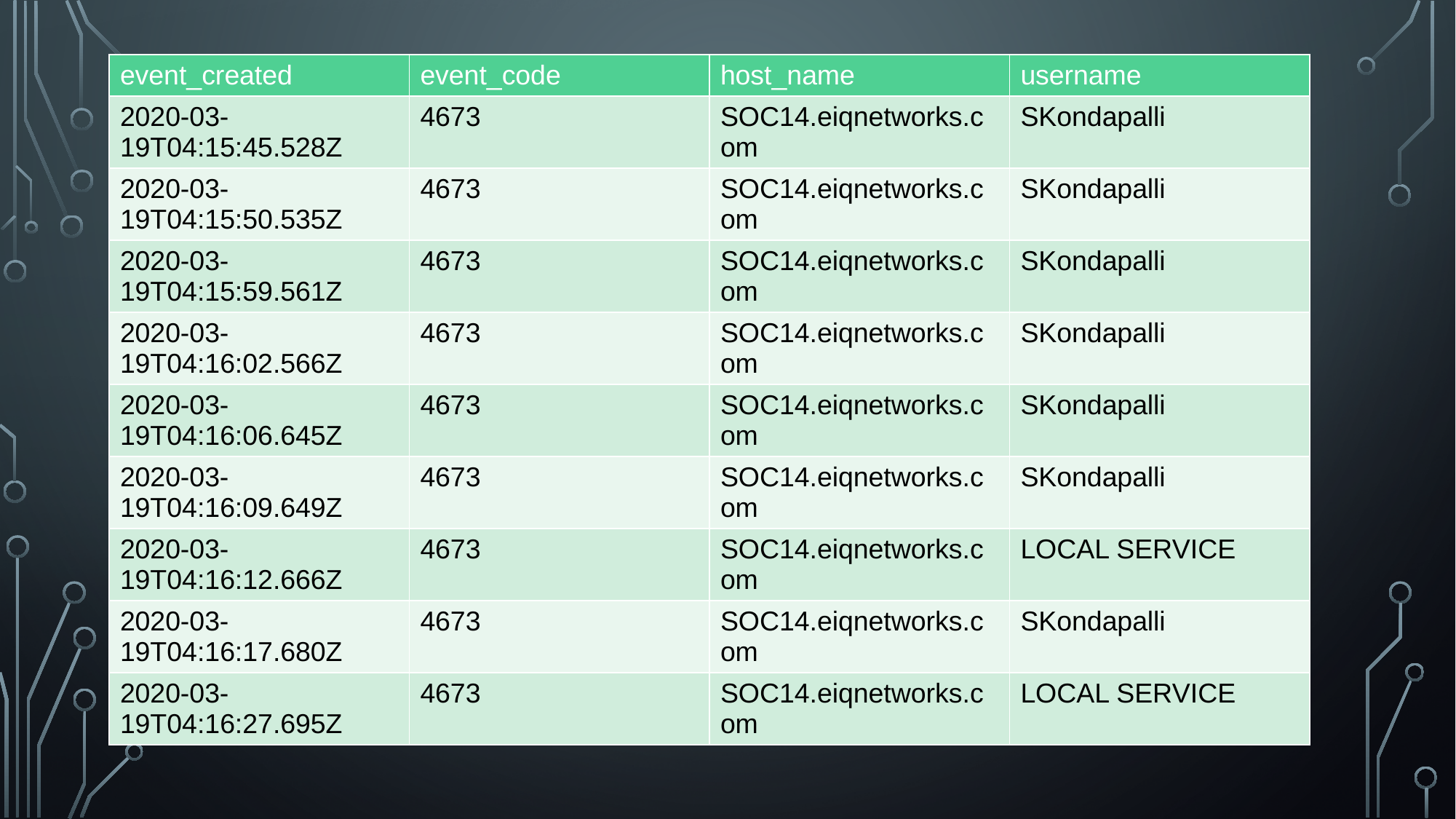

| event\_created | event\_code | host\_name | username |
| --- | --- | --- | --- |
| 2020-03-19T04:15:45.528Z | 4673 | SOC14.eiqnetworks.com | SKondapalli |
| 2020-03-19T04:15:50.535Z | 4673 | SOC14.eiqnetworks.com | SKondapalli |
| 2020-03-19T04:15:59.561Z | 4673 | SOC14.eiqnetworks.com | SKondapalli |
| 2020-03-19T04:16:02.566Z | 4673 | SOC14.eiqnetworks.com | SKondapalli |
| 2020-03-19T04:16:06.645Z | 4673 | SOC14.eiqnetworks.com | SKondapalli |
| 2020-03-19T04:16:09.649Z | 4673 | SOC14.eiqnetworks.com | SKondapalli |
| 2020-03-19T04:16:12.666Z | 4673 | SOC14.eiqnetworks.com | LOCAL SERVICE |
| 2020-03-19T04:16:17.680Z | 4673 | SOC14.eiqnetworks.com | SKondapalli |
| 2020-03-19T04:16:27.695Z | 4673 | SOC14.eiqnetworks.com | LOCAL SERVICE |